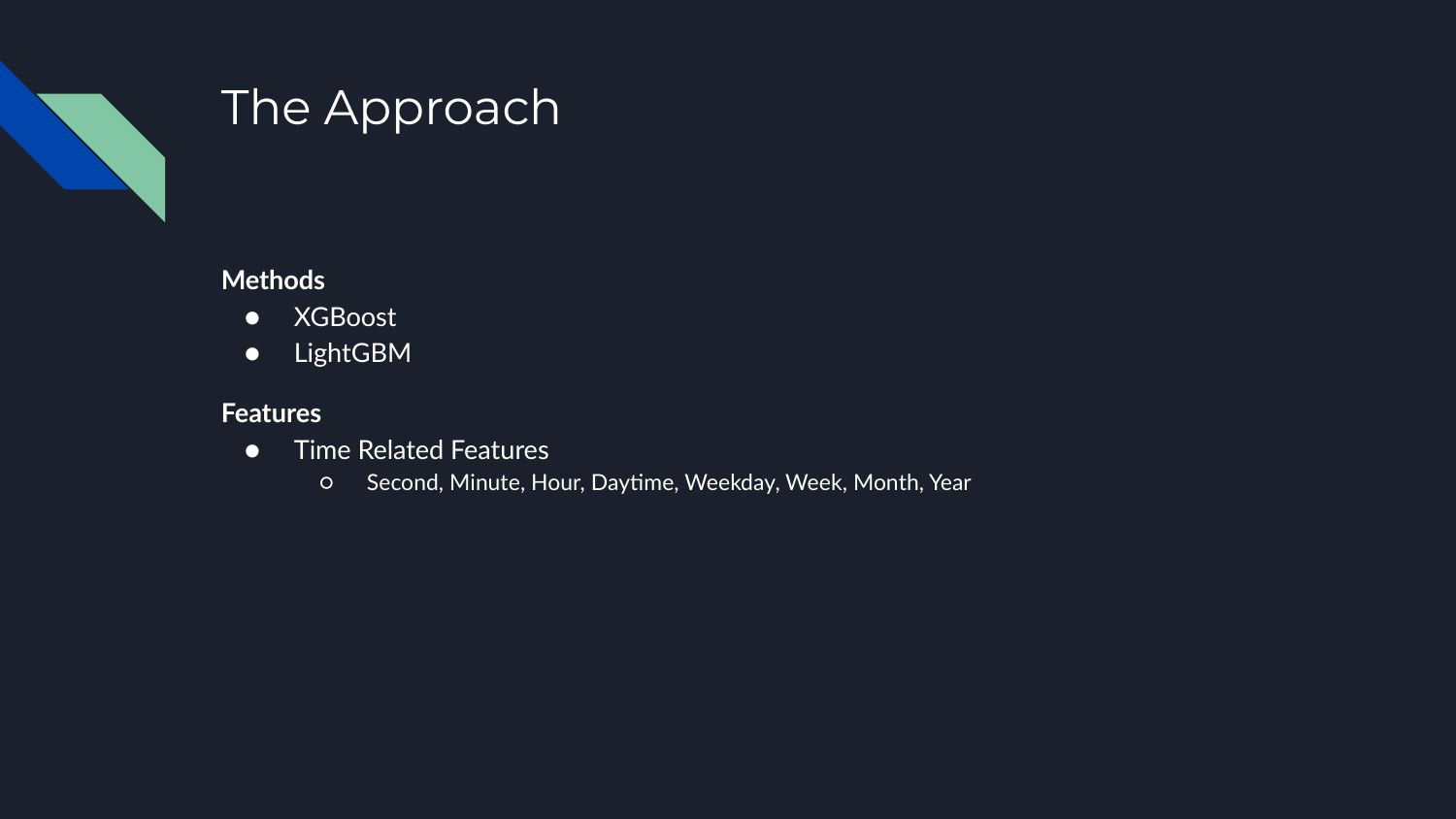

# The Approach
Methods
XGBoost
LightGBM
Features
Time Related Features
Second, Minute, Hour, Daytime, Weekday, Week, Month, Year